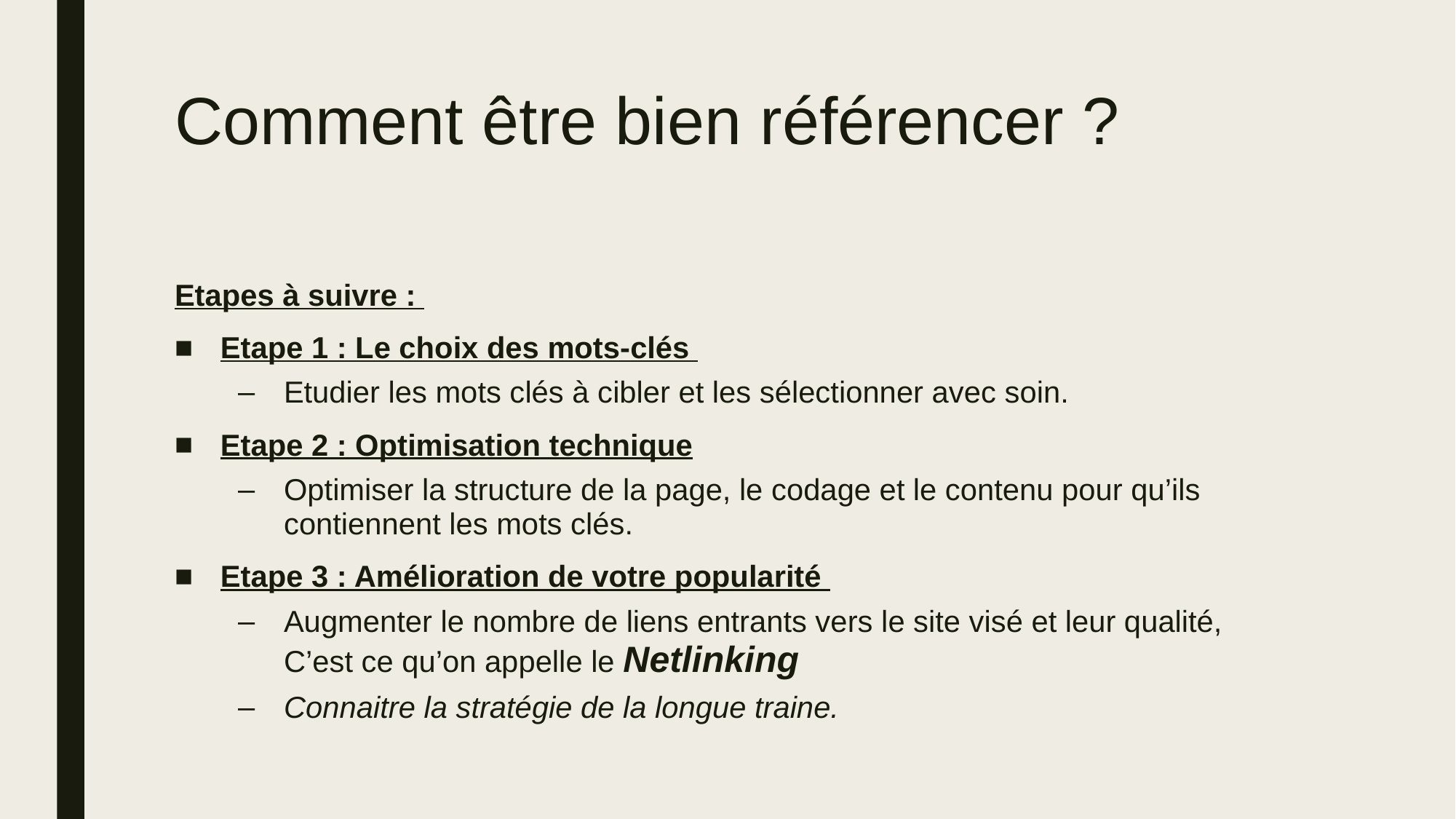

# Comment être bien référencer ?
Etapes à suivre :
Etape 1 : Le choix des mots-clés
Etudier les mots clés à cibler et les sélectionner avec soin.
Etape 2 : Optimisation technique
Optimiser la structure de la page, le codage et le contenu pour qu’ils contiennent les mots clés.
Etape 3 : Amélioration de votre popularité
Augmenter le nombre de liens entrants vers le site visé et leur qualité, C’est ce qu’on appelle le Netlinking
Connaitre la stratégie de la longue traine.